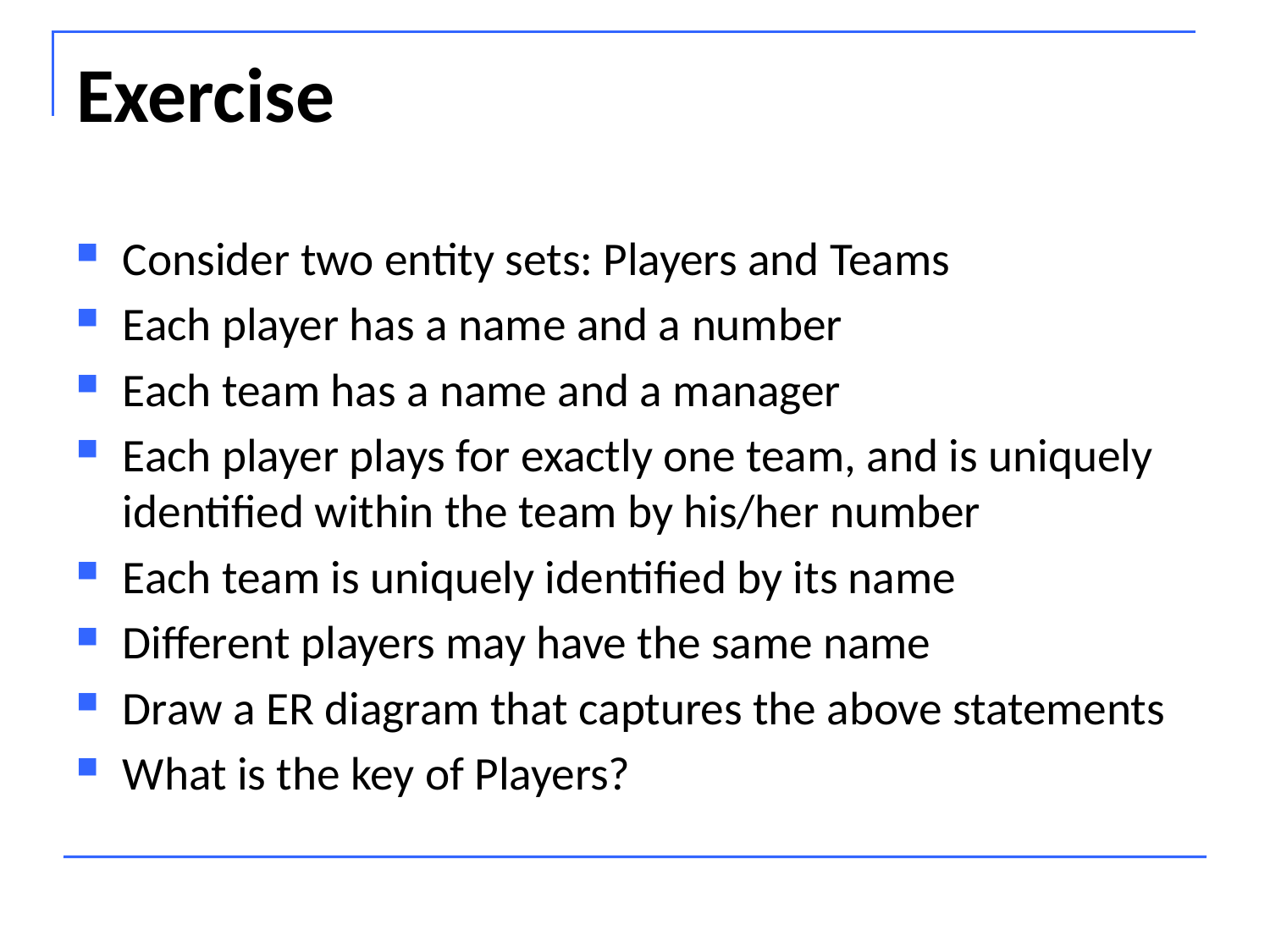

# Exercise
Consider two entity sets: Players and Teams
Each player has a name and a number
Each team has a name and a manager
Each player plays for exactly one team, and is uniquely identified within the team by his/her number
Each team is uniquely identified by its name
Different players may have the same name
Draw a ER diagram that captures the above statements
What is the key of Players?